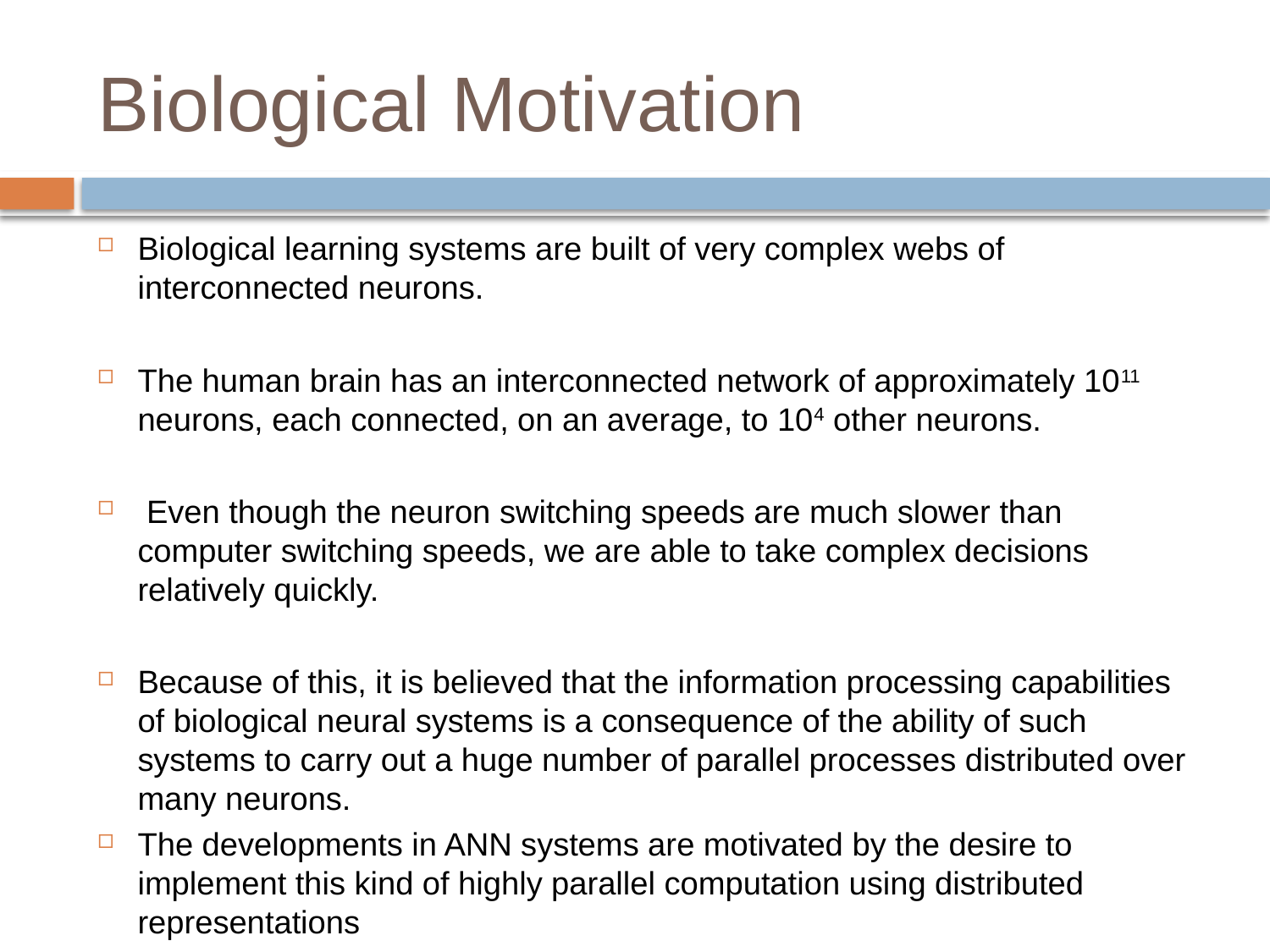

# Biological Motivation
Biological learning systems are built of very complex webs of interconnected neurons.

The human brain has an interconnected network of approximately 1011 neurons, each connected, on an average, to 104 other neurons.

 Even though the neuron switching speeds are much slower than computer switching speeds, we are able to take complex decisions relatively quickly.

Because of this, it is believed that the information processing capabilities of biological neural systems is a consequence of the ability of such systems to carry out a huge number of parallel processes distributed over many neurons.
The developments in ANN systems are motivated by the desire to implement this kind of highly parallel computation using distributed representations